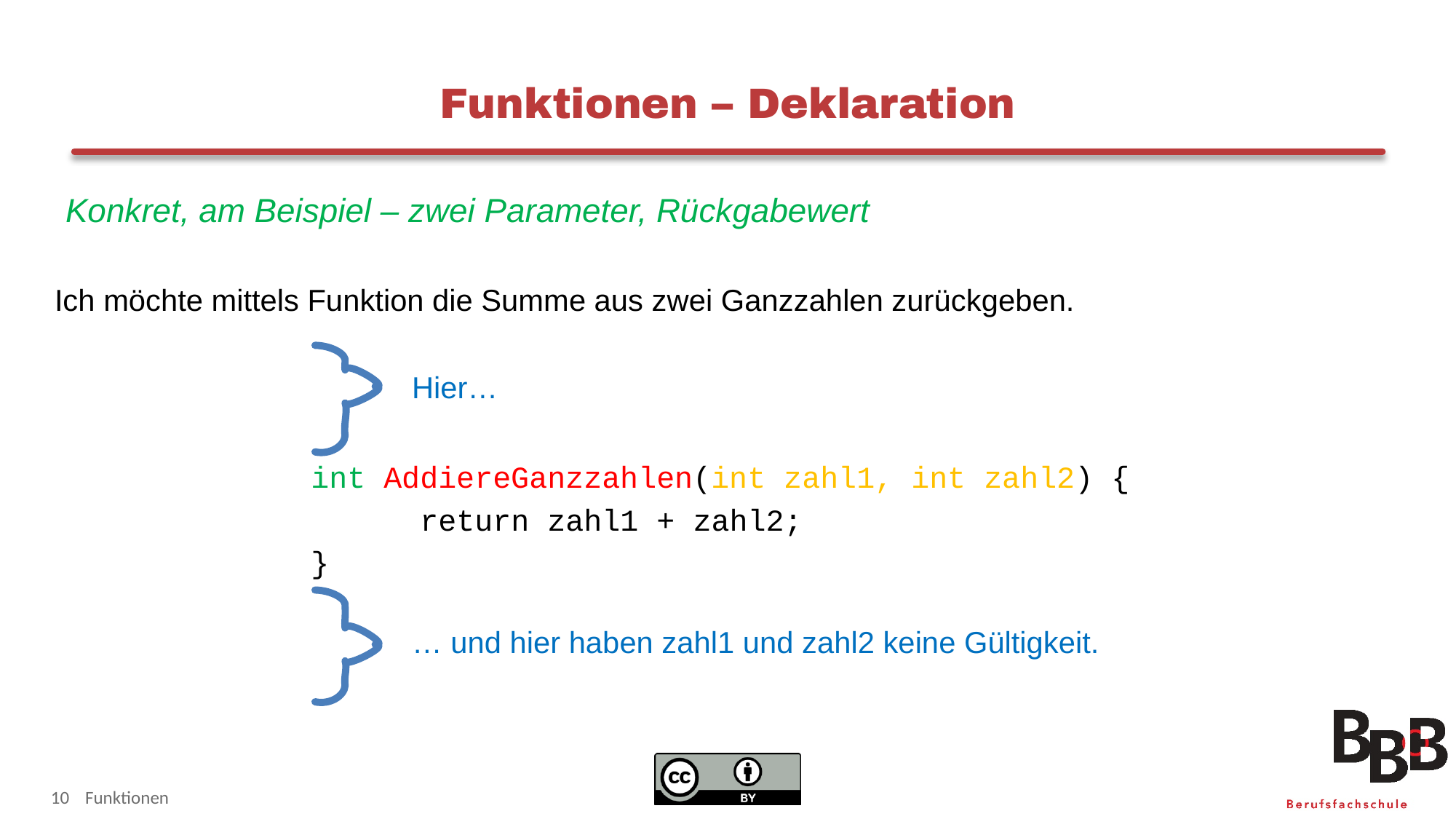

# Funktionen – Deklaration
Konkret, am Beispiel – zwei Parameter, Rückgabewert

Ich möchte mittels Funktion die Summe aus zwei Ganzzahlen zurückgeben.

Hier…
int AddiereGanzzahlen(int zahl1, int zahl2) {
	return zahl1 + zahl2;
}

… und hier haben zahl1 und zahl2 keine Gültigkeit.
10
Funktionen